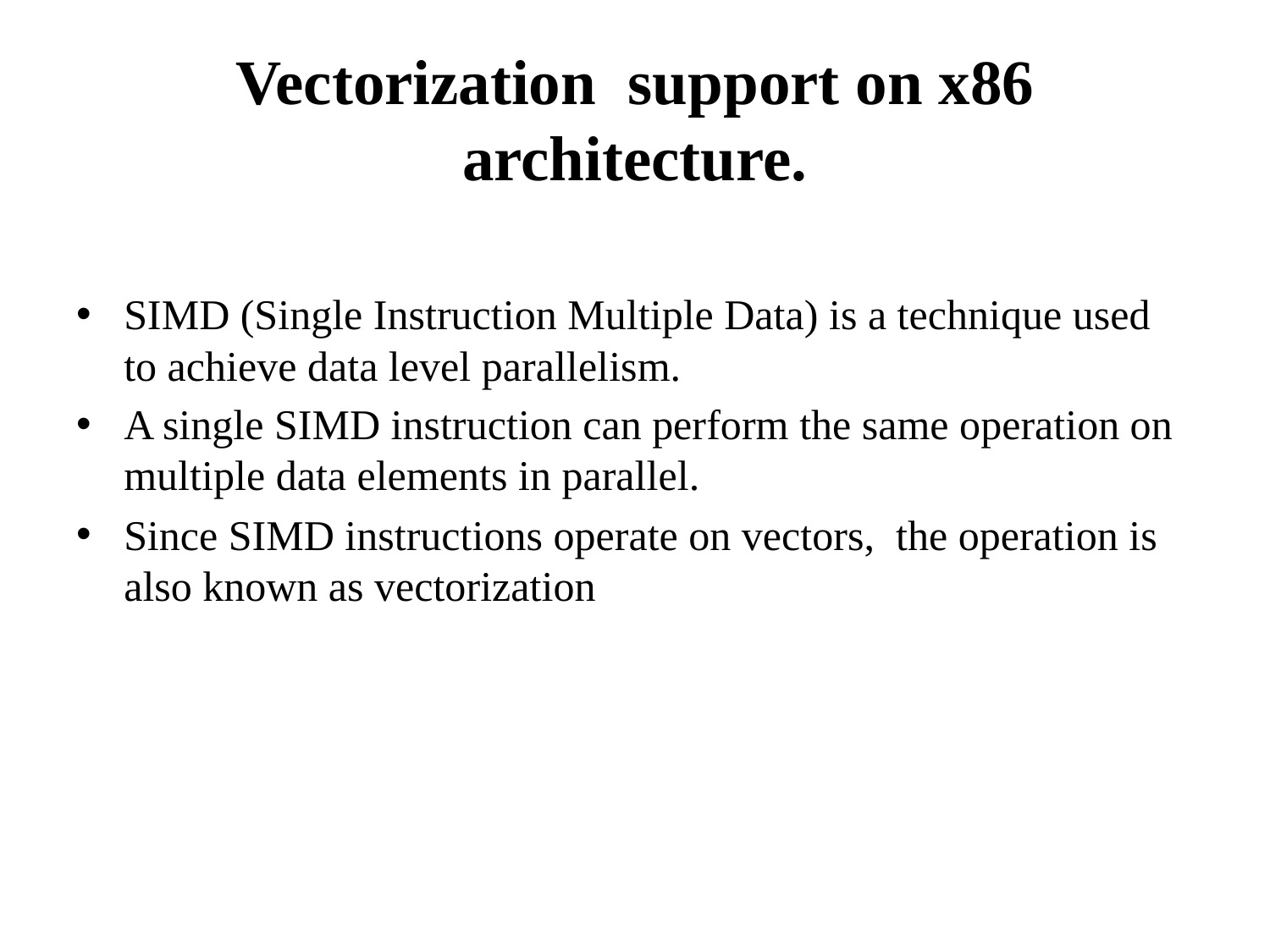

# Vectorization  support on x86 architecture.

SIMD (Single Instruction Multiple Data) is a technique used to achieve data level parallelism.
A single SIMD instruction can perform the same operation on multiple data elements in parallel.
Since SIMD instructions operate on vectors,  the operation is also known as vectorization